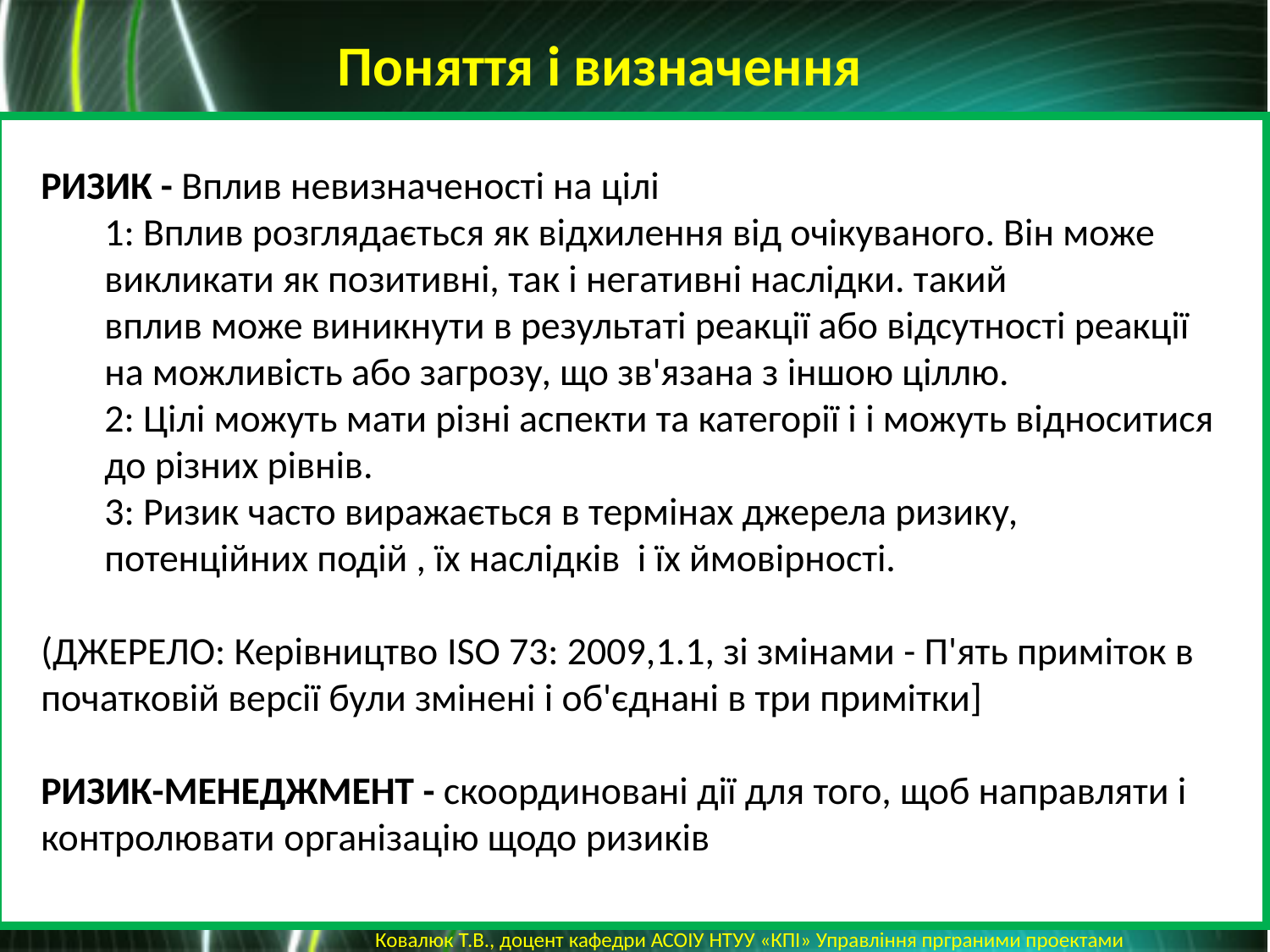

Поняття і визначення
РИЗИК - Вплив невизначеності на цілі
1: Вплив розглядається як відхилення від очікуваного. Він може викликати як позитивні, так і негативні наслідки. такий
вплив може виникнути в результаті реакції або відсутності реакції на можливість або загрозу, що зв'язана з іншою ціллю.
2: Цілі можуть мати різні аспекти та категорії і і можуть відноситися до різних рівнів.
3: Ризик часто виражається в термінах джерела ризику, потенційних подій , їх наслідків  і їх ймовірності.

(ДЖЕРЕЛО: Керівництво ISO 73: 2009,1.1, зі змінами - П'ять приміток в початковій версії були змінені і об'єднані в три примітки]

РИЗИК-МЕНЕДЖМЕНТ - скоординовані дії для того, щоб направляти і контролювати організацію щодо ризиків